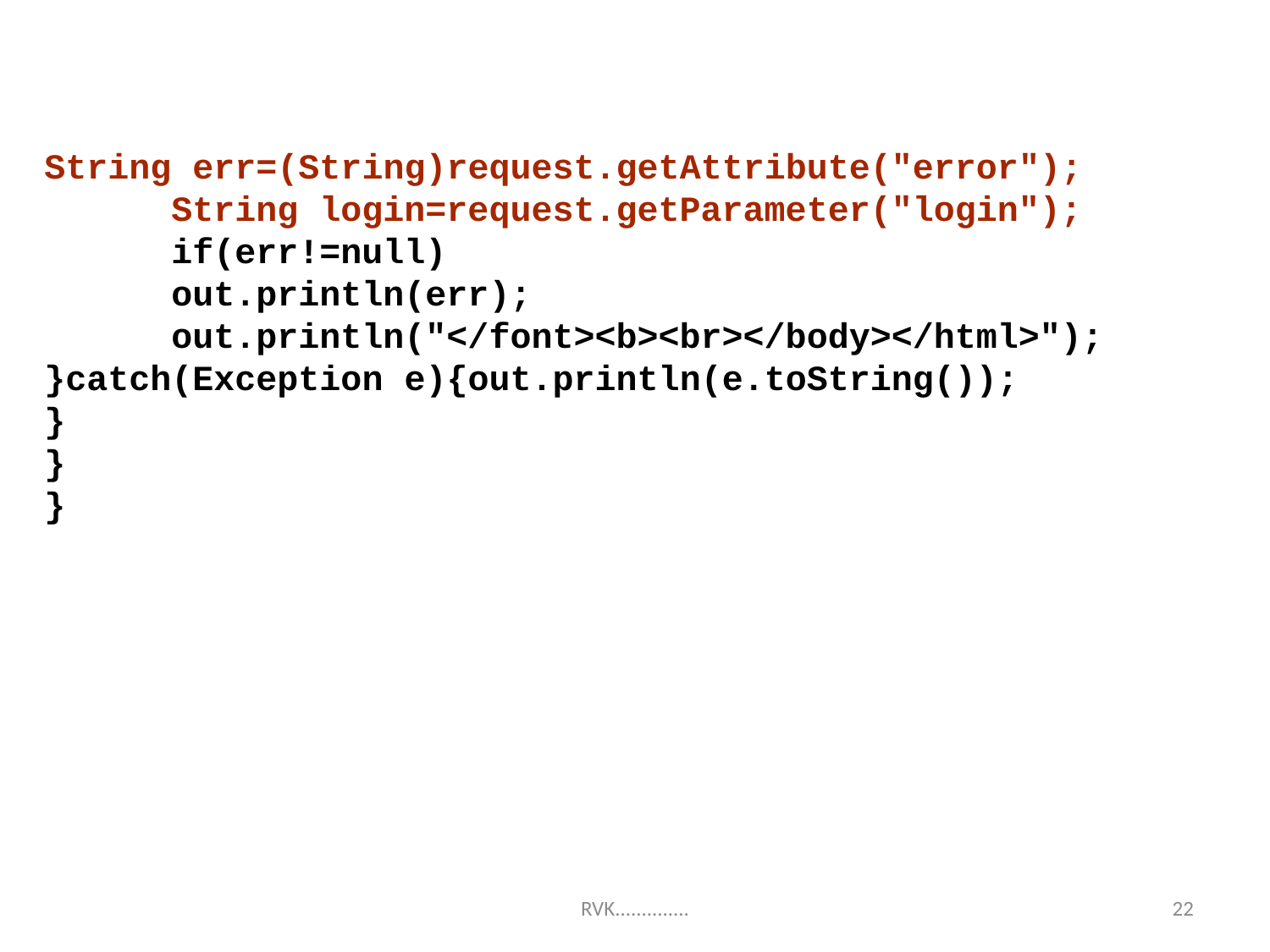

String err=(String)request.getAttribute("error");
	String login=request.getParameter("login");
	if(err!=null)
	out.println(err);
	out.println("</font><b><br></body></html>");
}catch(Exception e){out.println(e.toString());
}
}
}
RVK..............
22